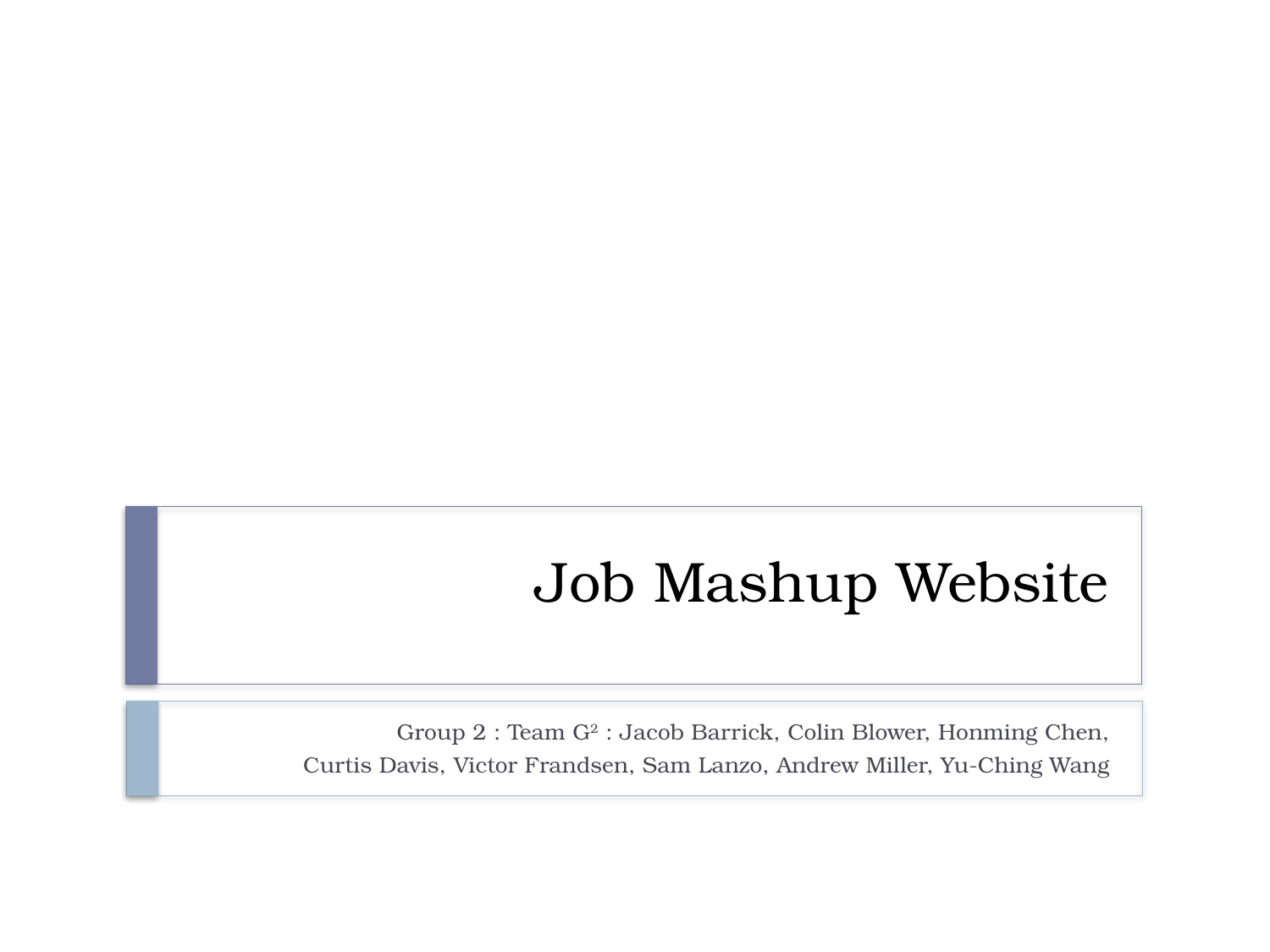

# Job Mashup Website
Group 2 : Team G2 : Jacob Barrick, Colin Blower, Honming Chen,
Curtis Davis, Victor Frandsen, Sam Lanzo, Andrew Miller, Yu-Ching Wang